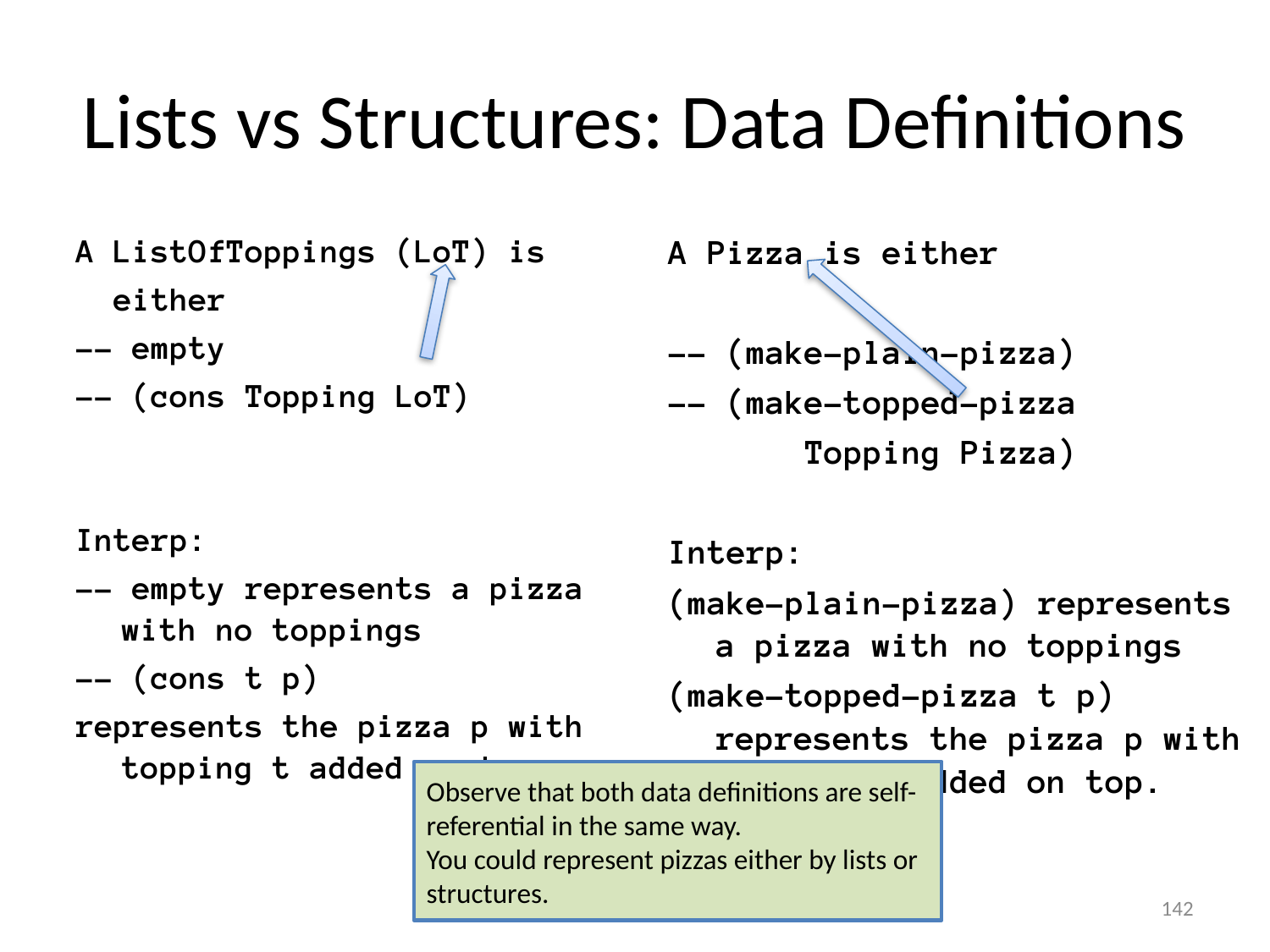

# Lists vs Structures: Data Definitions
A ListOfToppings (LoT) is
  either
-- empty
-- (cons Topping LoT)

Interp:
-- empty represents a pizza with no toppings
-- (cons t p)
represents the pizza p with topping t added on top.

A Pizza is either

-- (make-plain-pizza)
-- (make-topped-pizza
       Topping Pizza)

Interp:
(make-plain-pizza) represents a pizza with no toppings
(make-topped-pizza t p) represents the pizza p with topping t added on top.

Observe that both data definitions are self-referential in the same way.
You could represent pizzas either by lists or structures.
142